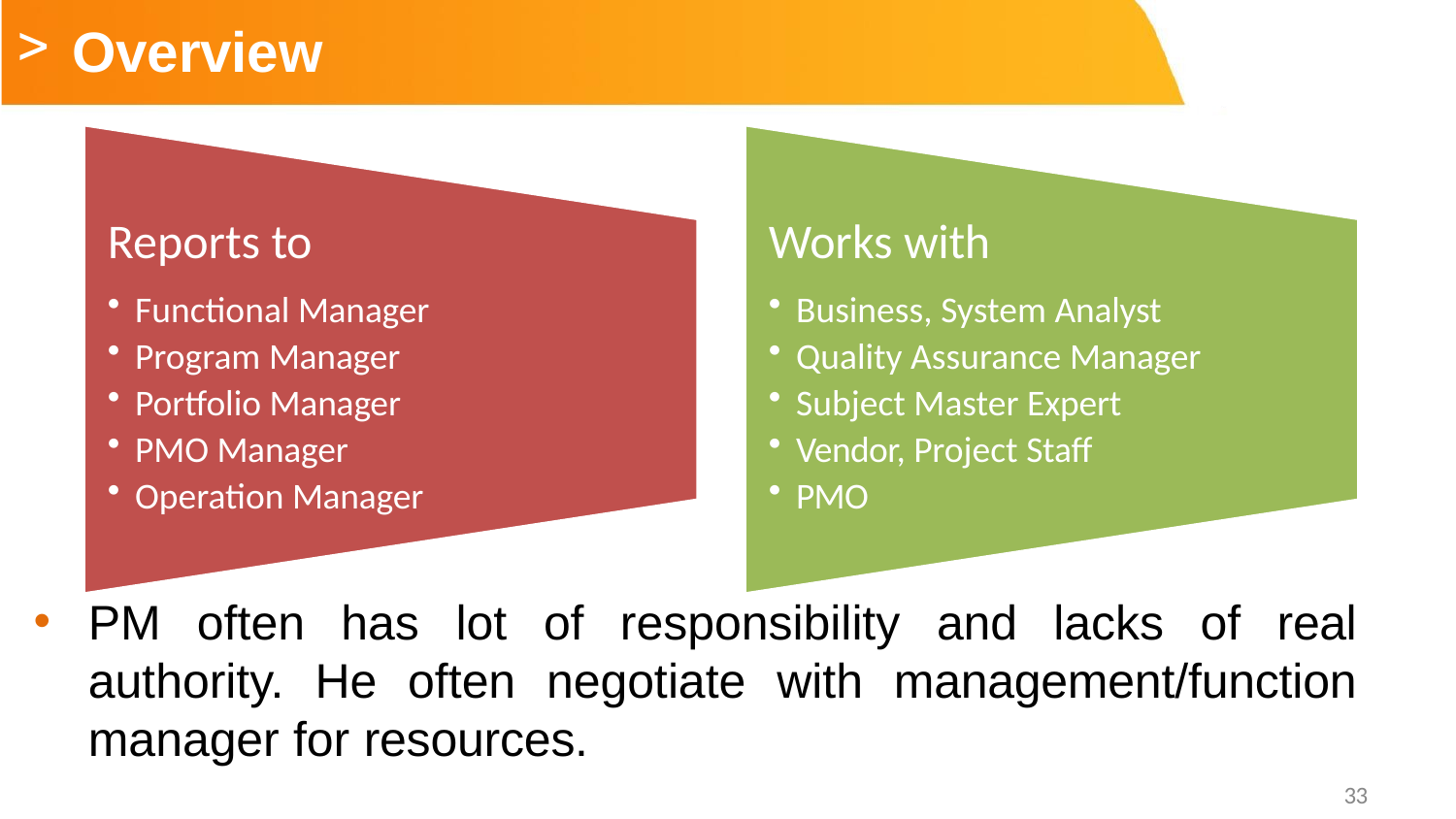

# Overview

Reports to
Functional Manager
Program Manager
Portfolio Manager
PMO Manager
Operation Manager
Works with
Business, System Analyst
Quality Assurance Manager
Subject Master Expert
Vendor, Project Staff
PMO
PM  often  has  lot  of  responsibility  and  lacks  of  real authority. He often negotiate with management/function manager for resources.
33